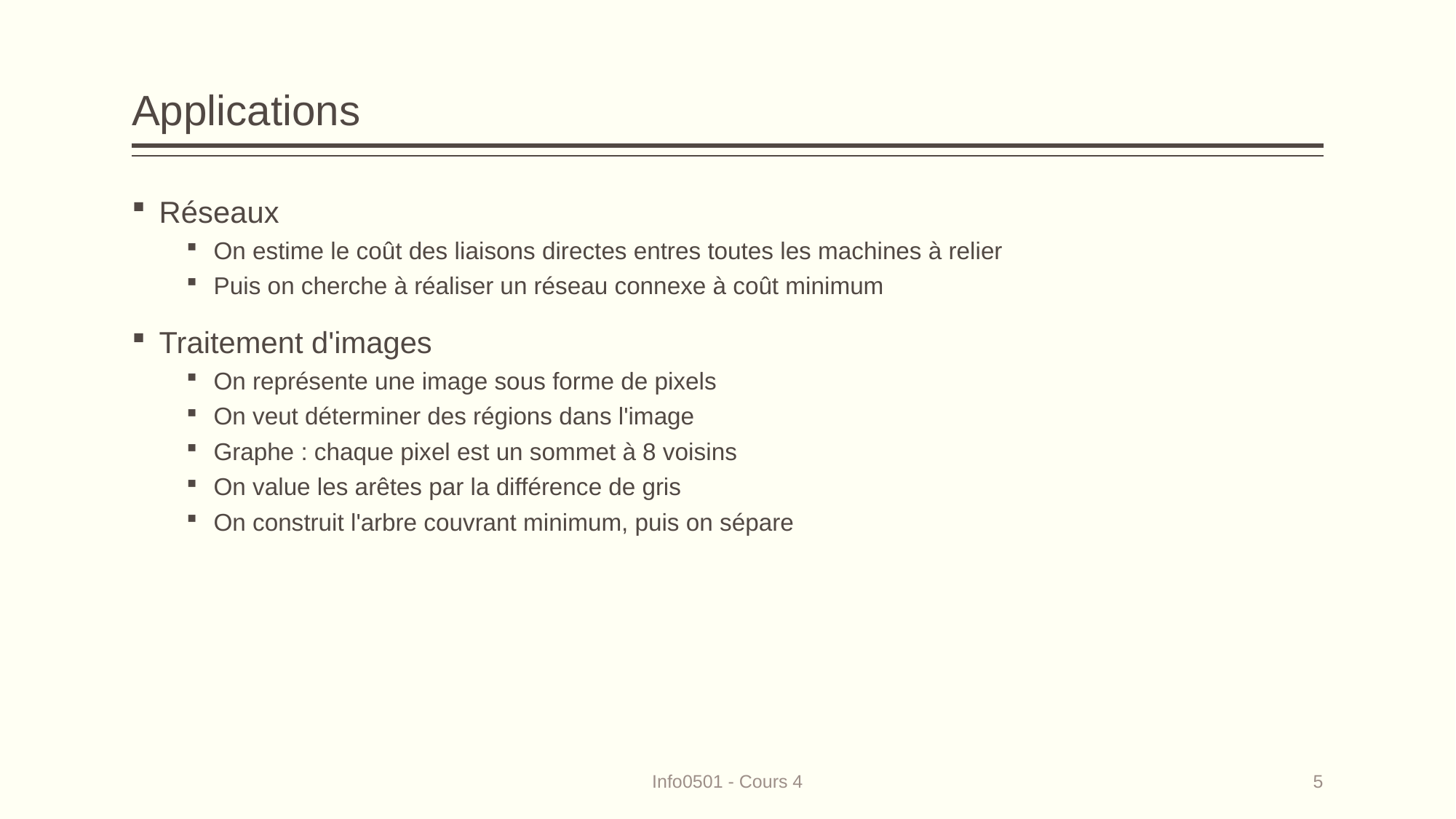

# Applications
Réseaux
On estime le coût des liaisons directes entres toutes les machines à relier
Puis on cherche à réaliser un réseau connexe à coût minimum
Traitement d'images
On représente une image sous forme de pixels
On veut déterminer des régions dans l'image
Graphe : chaque pixel est un sommet à 8 voisins
On value les arêtes par la différence de gris
On construit l'arbre couvrant minimum, puis on sépare

Info0501 - Cours 4
5